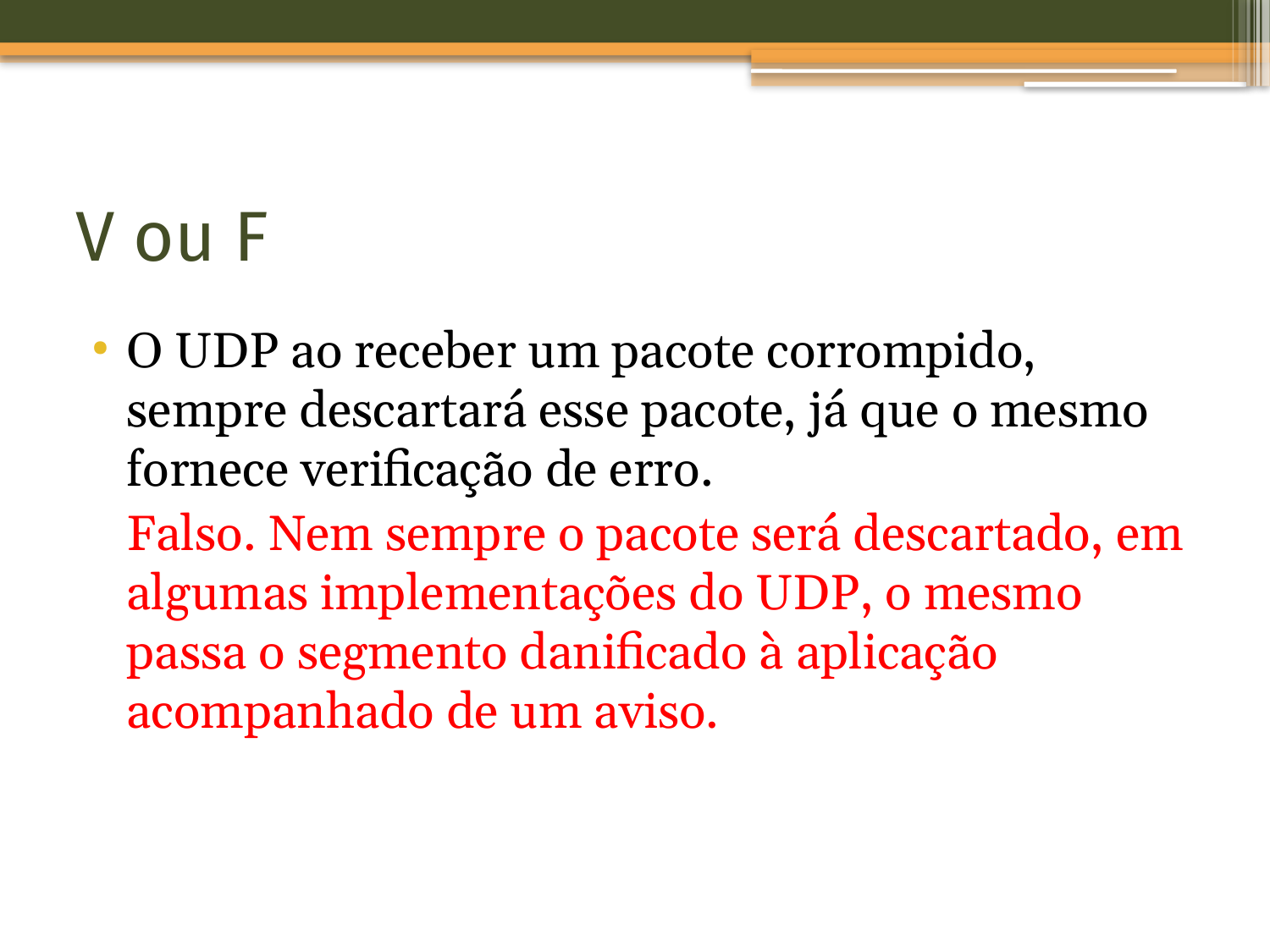

# V ou F
O UDP ao receber um pacote corrompido, sempre descartará esse pacote, já que o mesmo fornece verificação de erro.
   Falso. Nem sempre o pacote será descartado, em algumas implementações do UDP, o mesmo passa o segmento danificado à aplicação acompanhado de um aviso.